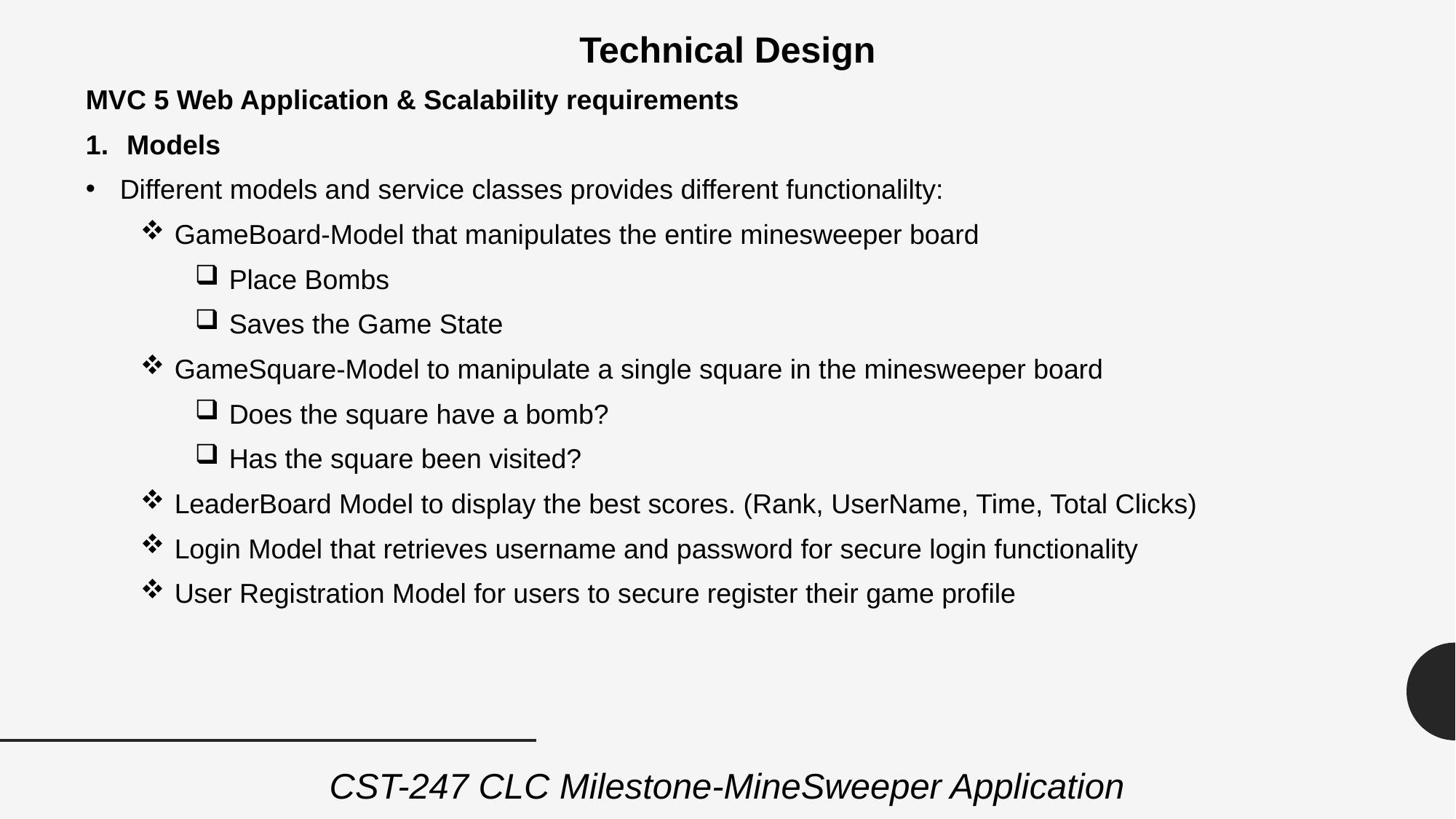

Technical Design
MVC 5 Web Application & Scalability requirements
Models
Different models and service classes provides different functionalilty:
GameBoard-Model that manipulates the entire minesweeper board
Place Bombs
Saves the Game State
GameSquare-Model to manipulate a single square in the minesweeper board
Does the square have a bomb?
Has the square been visited?
LeaderBoard Model to display the best scores. (Rank, UserName, Time, Total Clicks)
Login Model that retrieves username and password for secure login functionality
User Registration Model for users to secure register their game profile

The Minesweeper Application has the scalability to allow for easy implementation of updates
The number of bombs, rows, and columns are all static variables for easy manipulation and possible enhancement of differing levels of difficulty
Different models and service classes provides different functionalilty:
GameBoard-Model to manipulated the entire gameboard

CST-247 CLC Milestone-MineSweeper Application